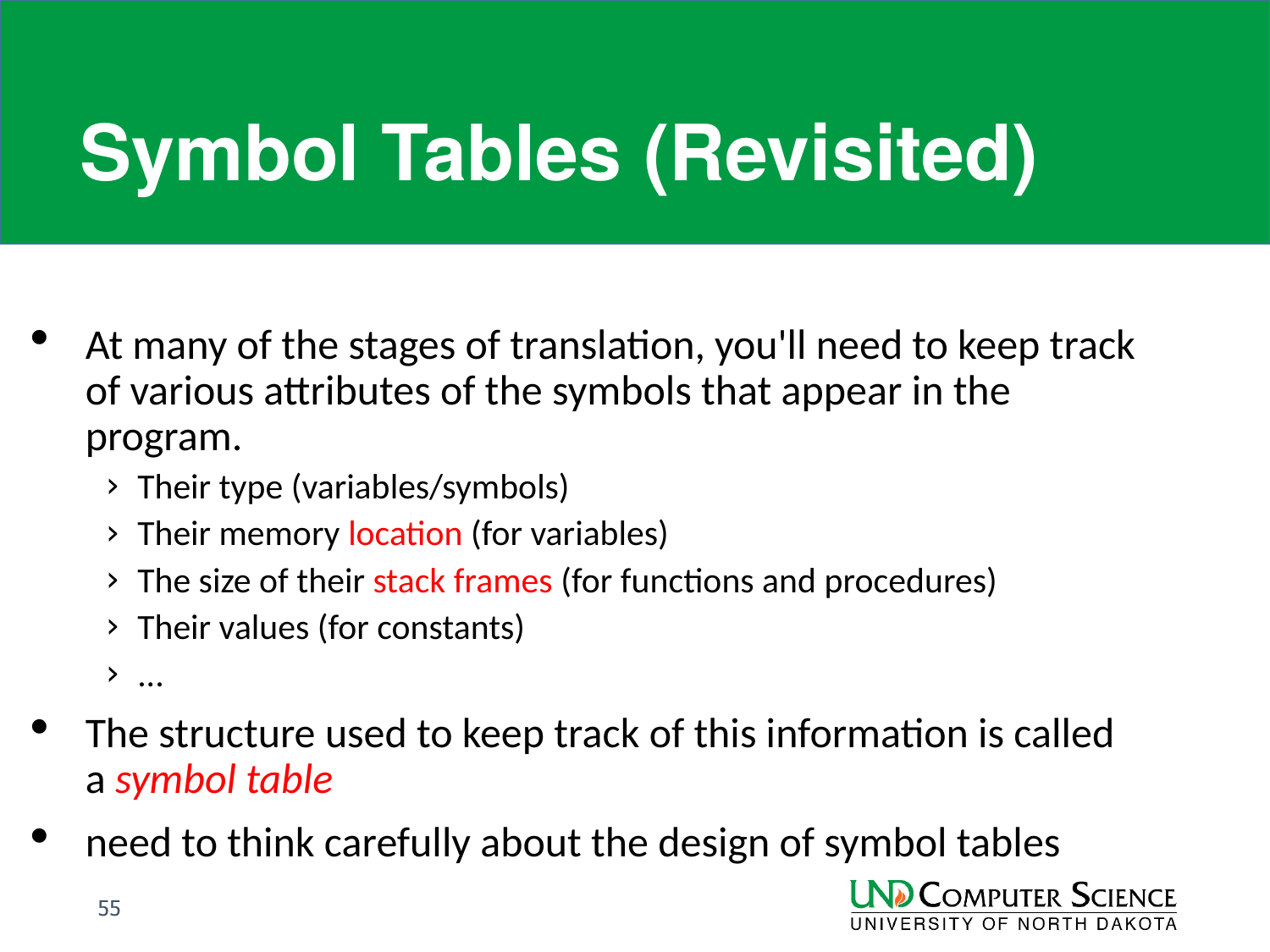

# Symbol Tables (Revisited)

At many of the stages of translation, you'll need to keep track of various attributes of the symbols that appear in the program.
Their type (variables/symbols)
Their memory location (for variables)
The size of their stack frames (for functions and procedures)
Their values (for constants)
...
The structure used to keep track of this information is called a symbol table
need to think carefully about the design of symbol tables
55